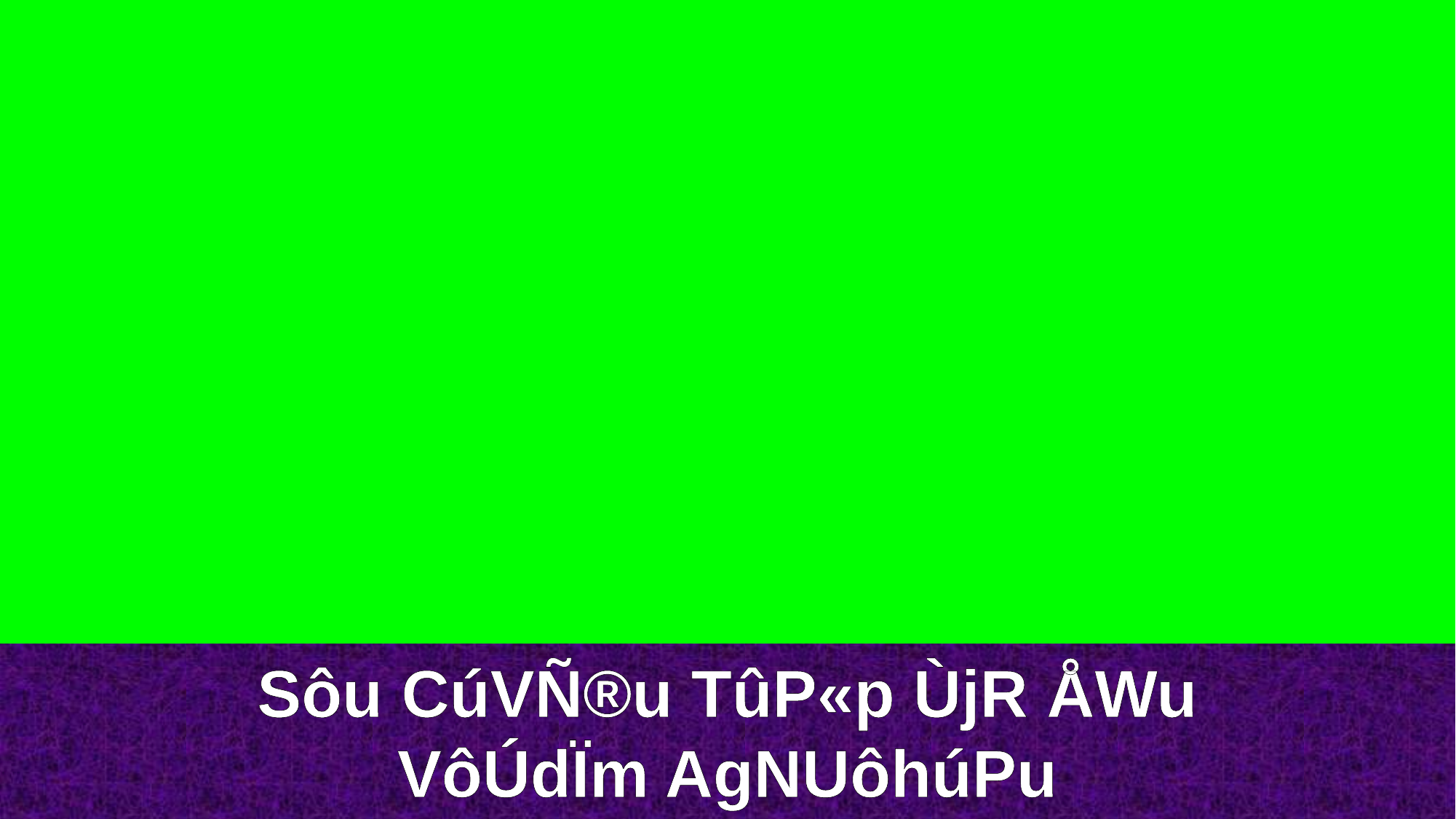

Sôu CúVÑ®u TûP«p ÙjR ÅWu
VôÚdÏm AgNUôhúPu